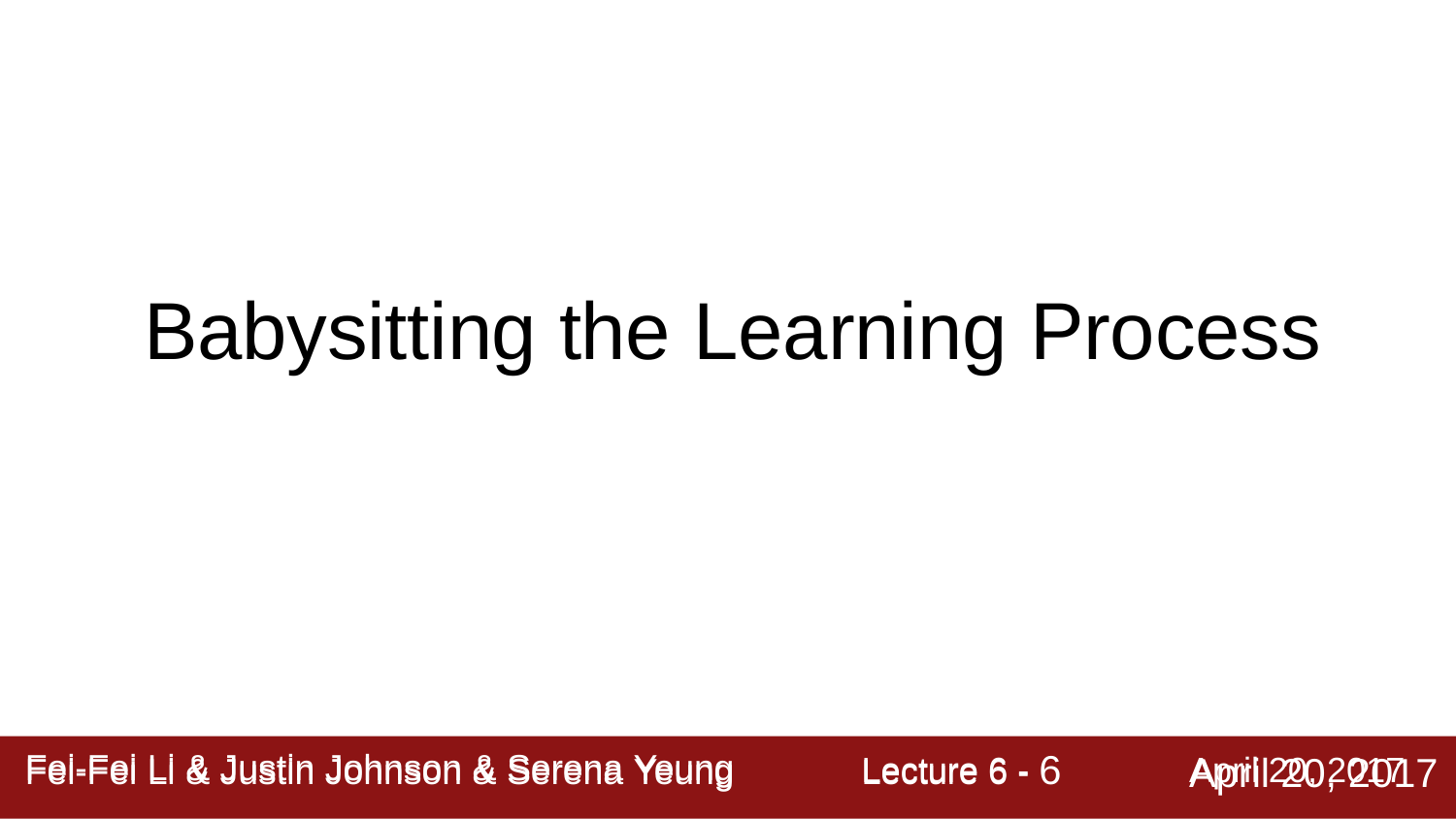

# Babysitting the Learning Process
Lecture 6 - 6
April 20, 2017
Fei-Fei Li & Justin Johnson & Serena Yeung
Fei-Fei Li & Justin Johnson & Serena Yeung	Lecture 6 -	April 20, 2017